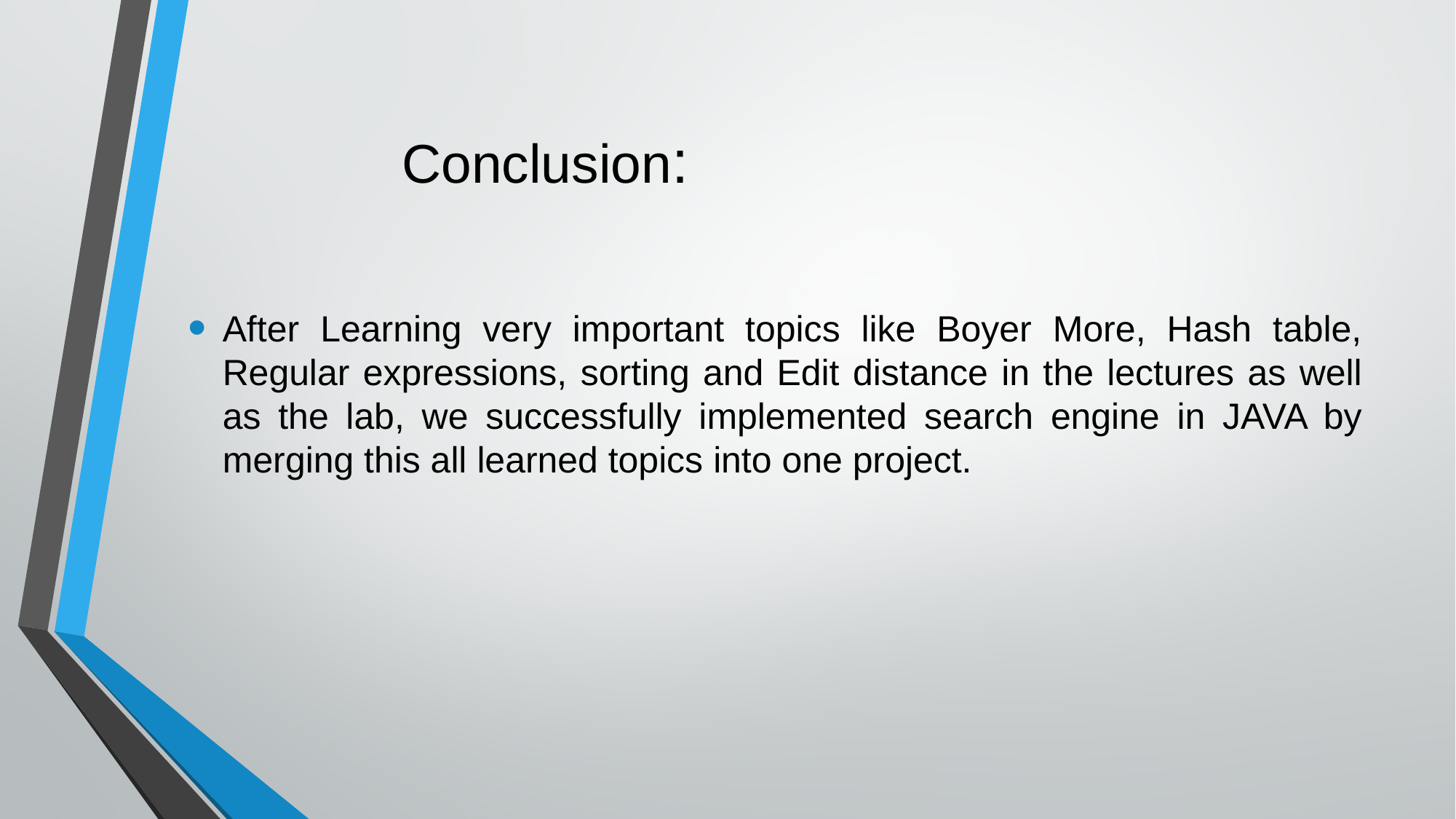

# Conclusion:
After Learning very important topics like Boyer More, Hash table, Regular expressions, sorting and Edit distance in the lectures as well as the lab, we successfully implemented search engine in JAVA by merging this all learned topics into one project.